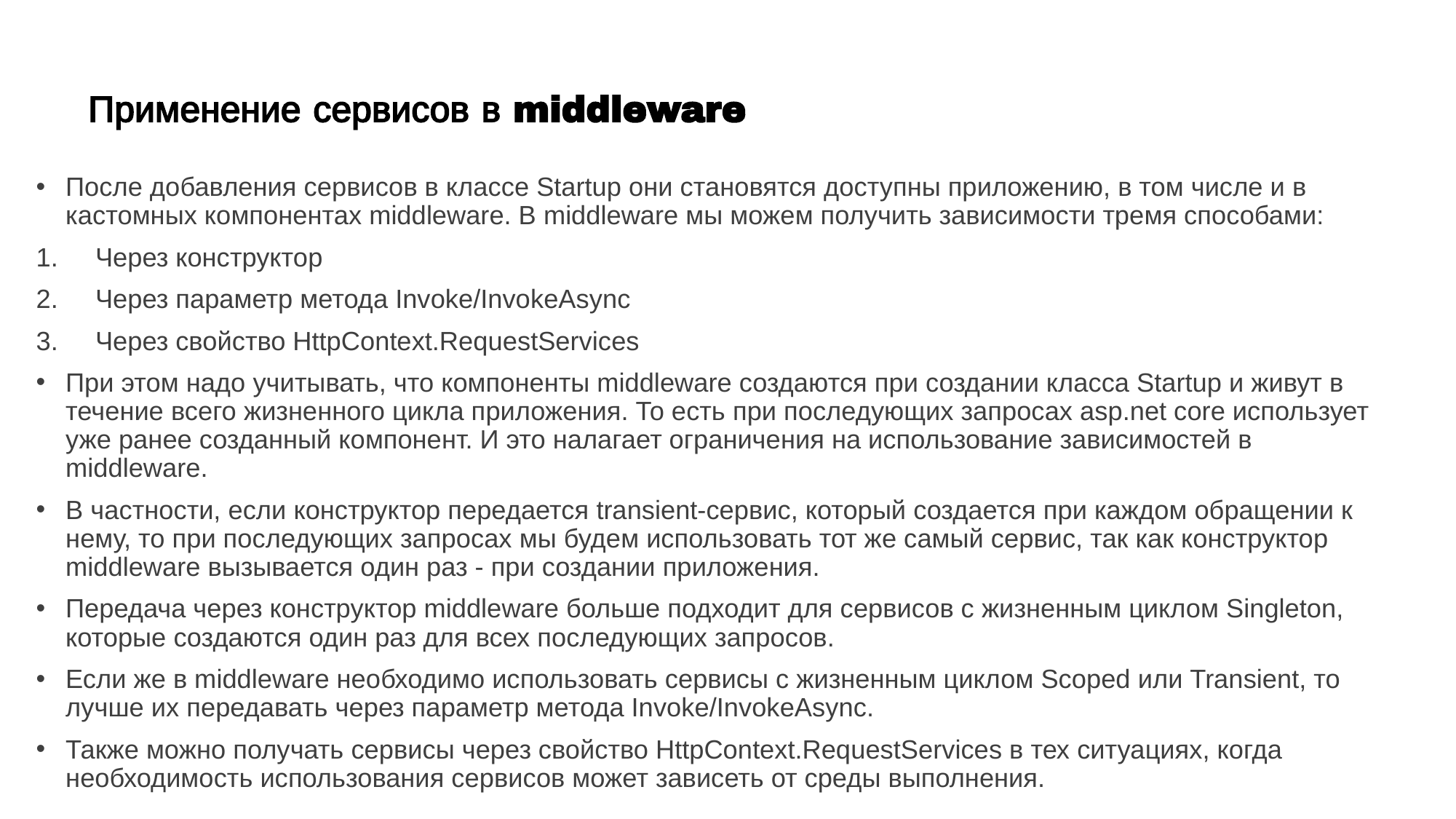

# Применение сервисов в middleware
После добавления сервисов в классе Startup они становятся доступны приложению, в том числе и в кастомных компонентах middleware. В middleware мы можем получить зависимости тремя способами:
Через конструктор
Через параметр метода Invoke/InvokeAsync
Через свойство HttpContext.RequestServices
При этом надо учитывать, что компоненты middleware создаются при создании класса Startup и живут в течение всего жизненного цикла приложения. То есть при последующих запросах asp.net core использует уже ранее созданный компонент. И это налагает ограничения на использование зависимостей в middleware.
В частности, если конструктор передается transient-сервис, который создается при каждом обращении к нему, то при последующих запросах мы будем использовать тот же самый сервис, так как конструктор middleware вызывается один раз - при создании приложения.
Передача через конструктор middleware больше подходит для сервисов с жизненным циклом Singleton, которые создаются один раз для всех последующих запросов.
Если же в middleware необходимо использовать сервисы с жизненным циклом Scoped или Transient, то лучше их передавать через параметр метода Invoke/InvokeAsync.
Также можно получать сервисы через свойство HttpContext.RequestServices в тех ситуациях, когда необходимость использования сервисов может зависеть от среды выполнения.